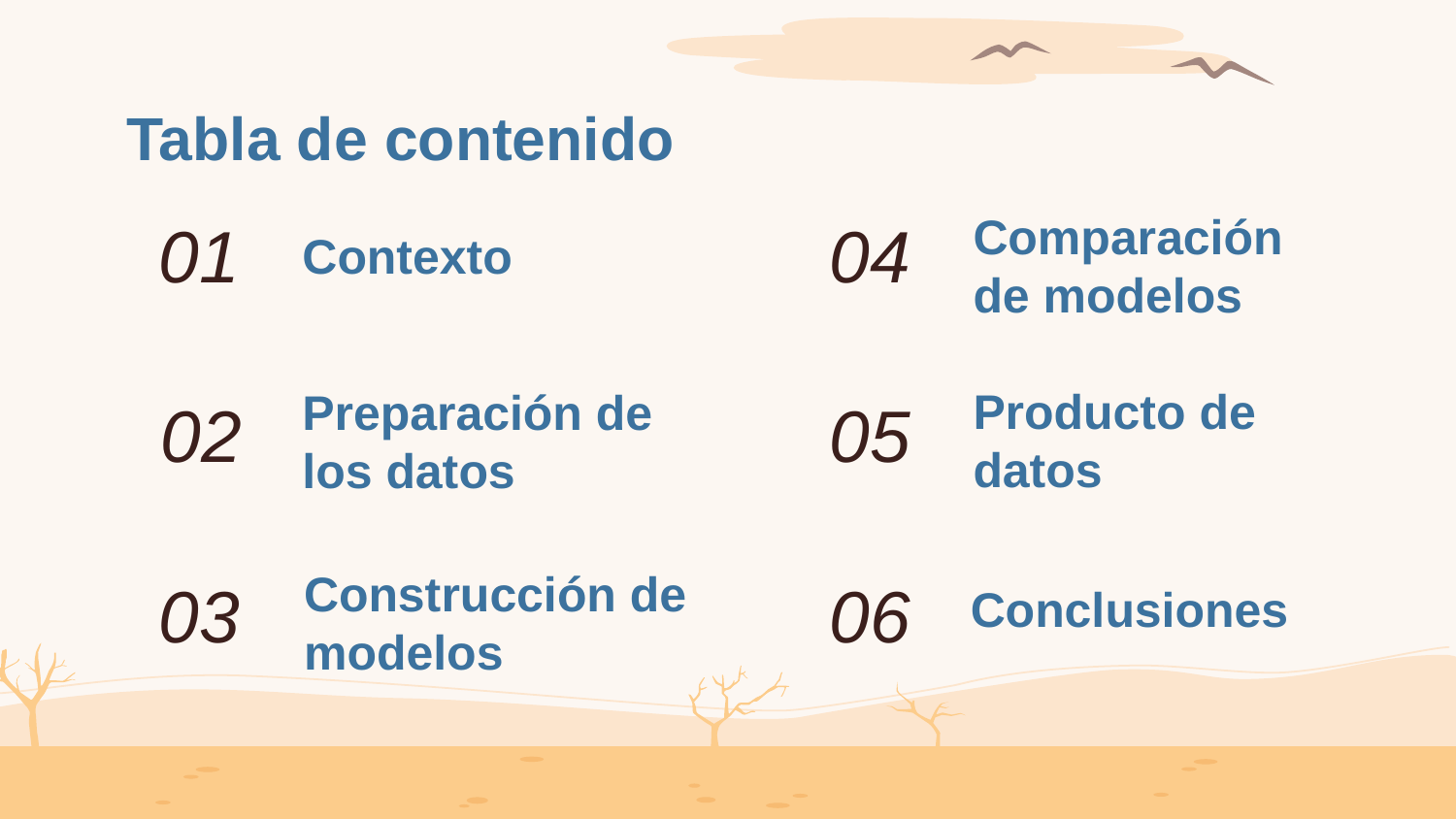

# Tabla de contenido
01
04
Contexto
Comparación de modelos
02
05
Producto de datos
Preparación de los datos
Conclusiones
03
06
Construcción de modelos